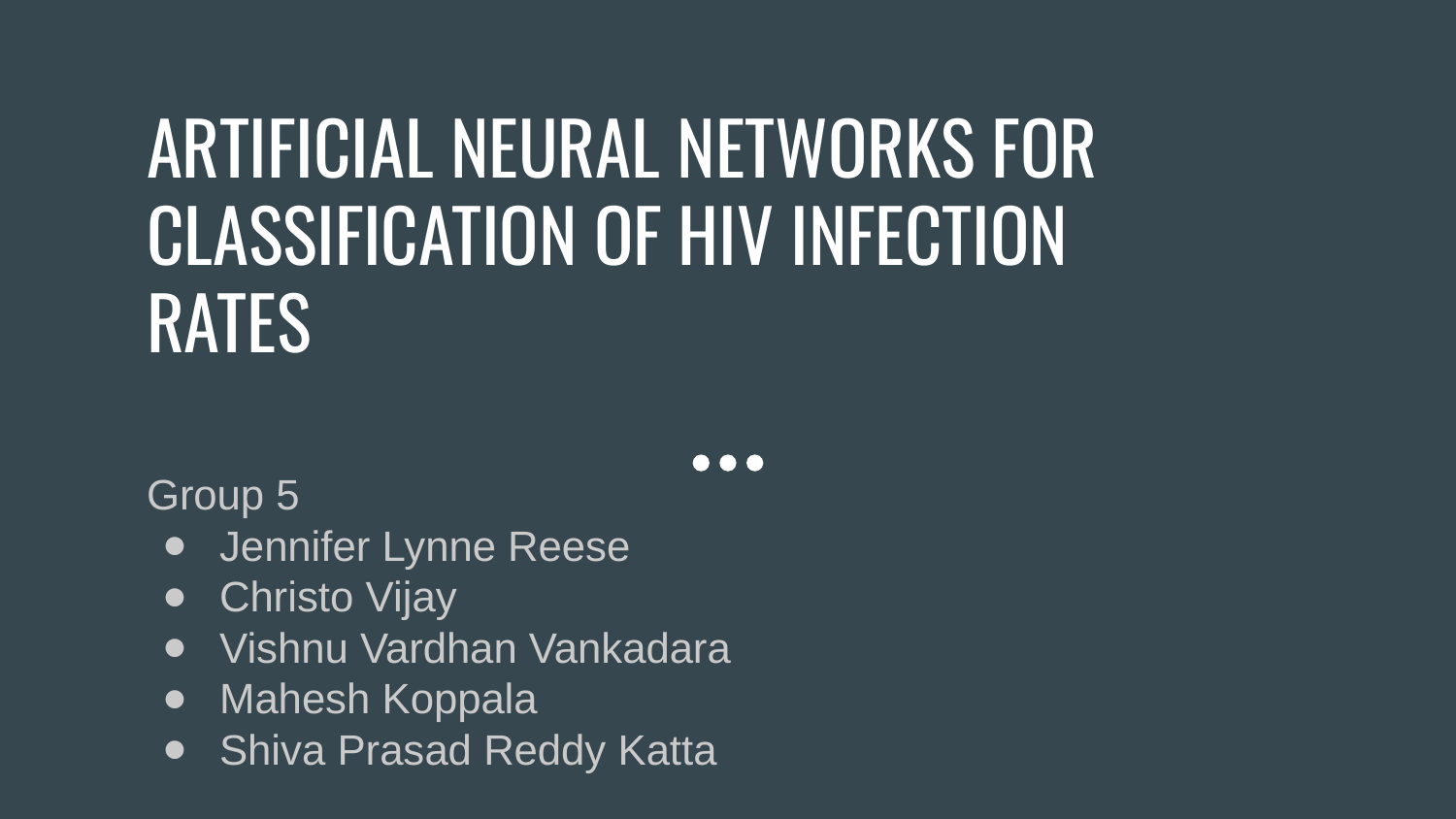

# ARTIFICIAL NEURAL NETWORKS FOR CLASSIFICATION OF HIV INFECTION RATES
Group 5
Jennifer Lynne Reese
Christo Vijay
Vishnu Vardhan Vankadara
Mahesh Koppala
Shiva Prasad Reddy Katta